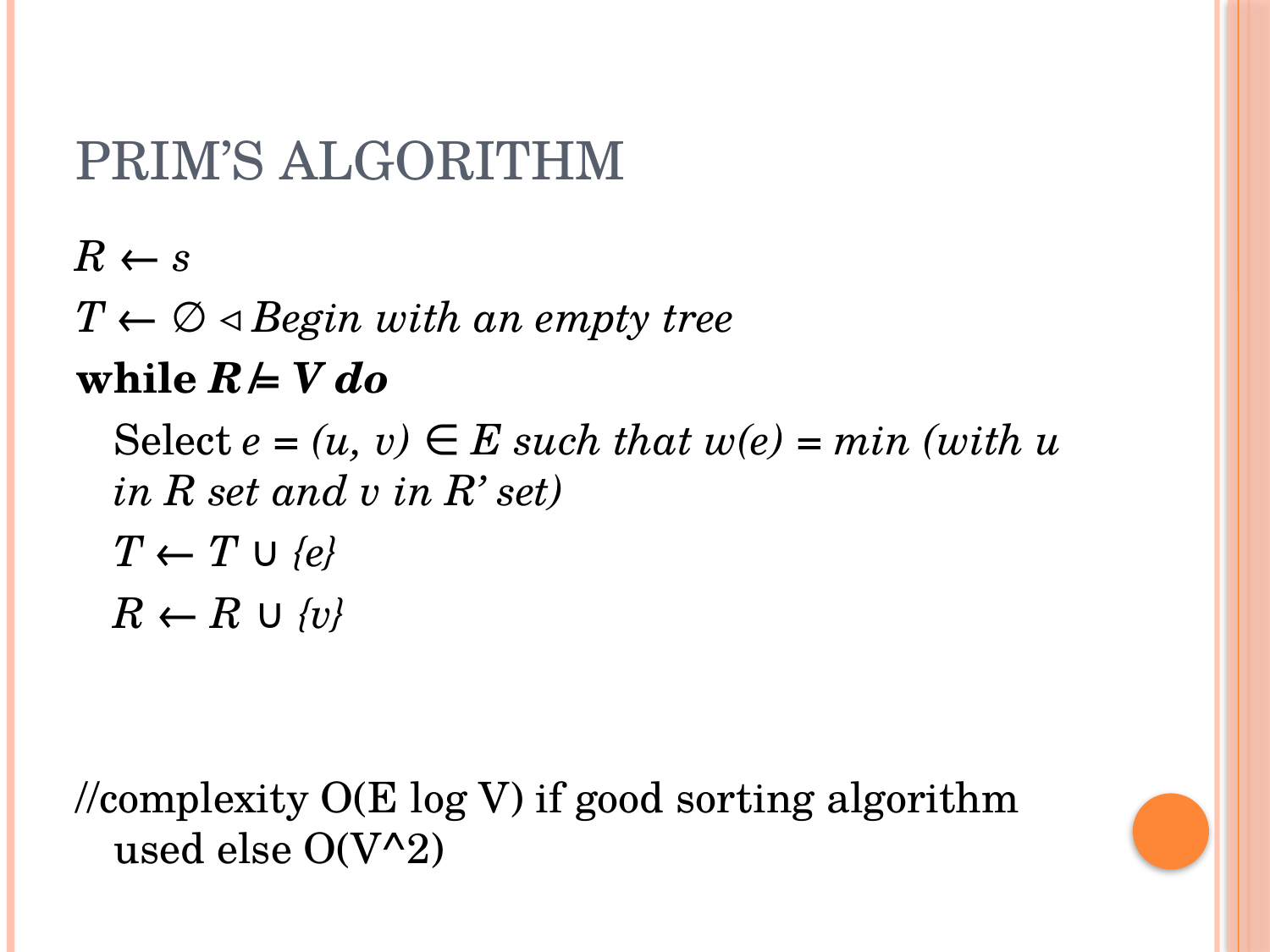

# PRIM’S ALGORITHM
R ← s
T ← ∅ ◃ Begin with an empty tree
while R ̸= V do
	Select e = (u, v) ∈ E such that w(e) = min (with u in R set and v in R’ set)
	T ← T ∪ {e}
	R ← R ∪ {v}

//complexity O(E log V) if good sorting algorithm used else O(V^2)